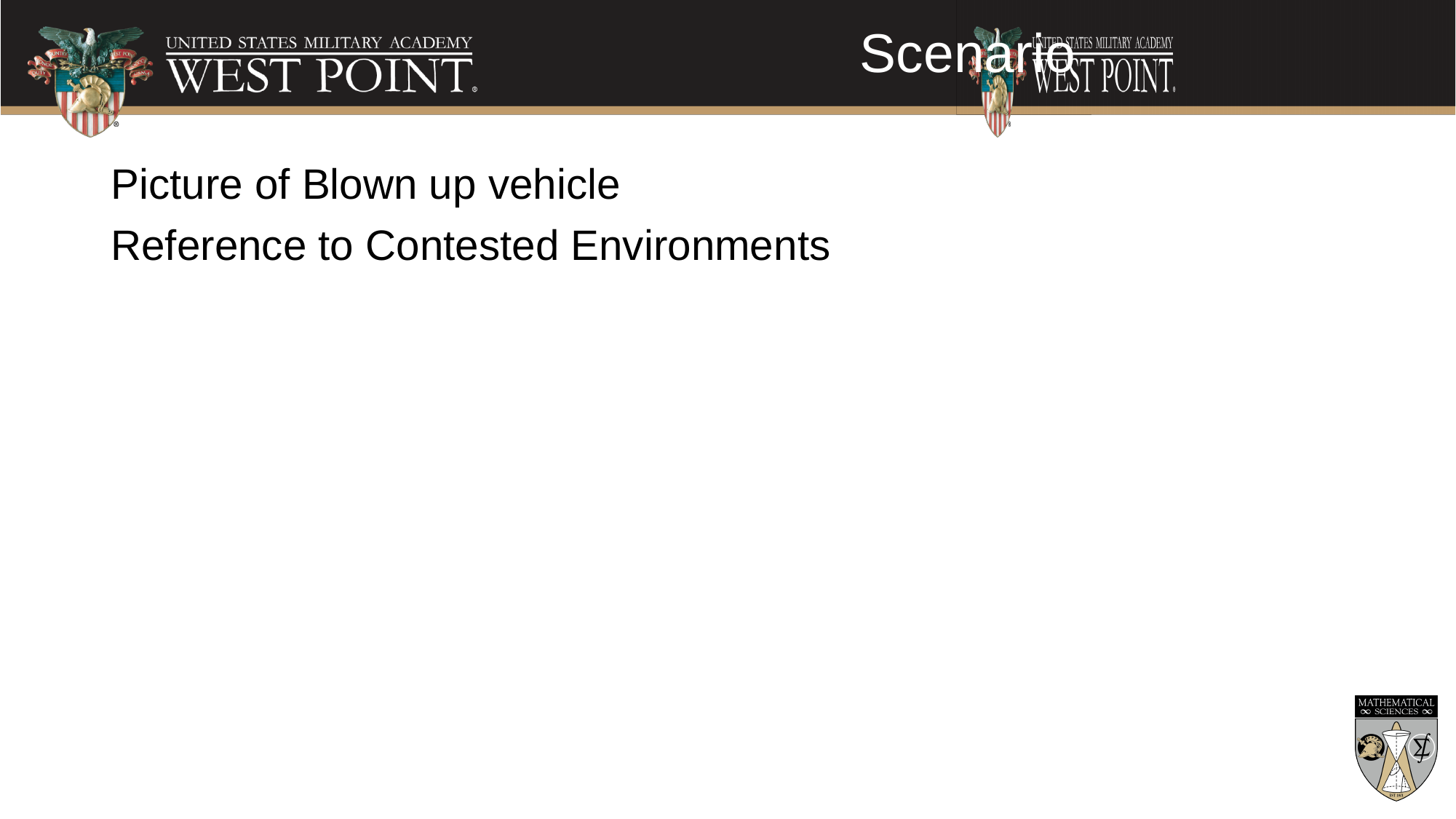

# Scenario
Picture of Blown up vehicle
Reference to Contested Environments